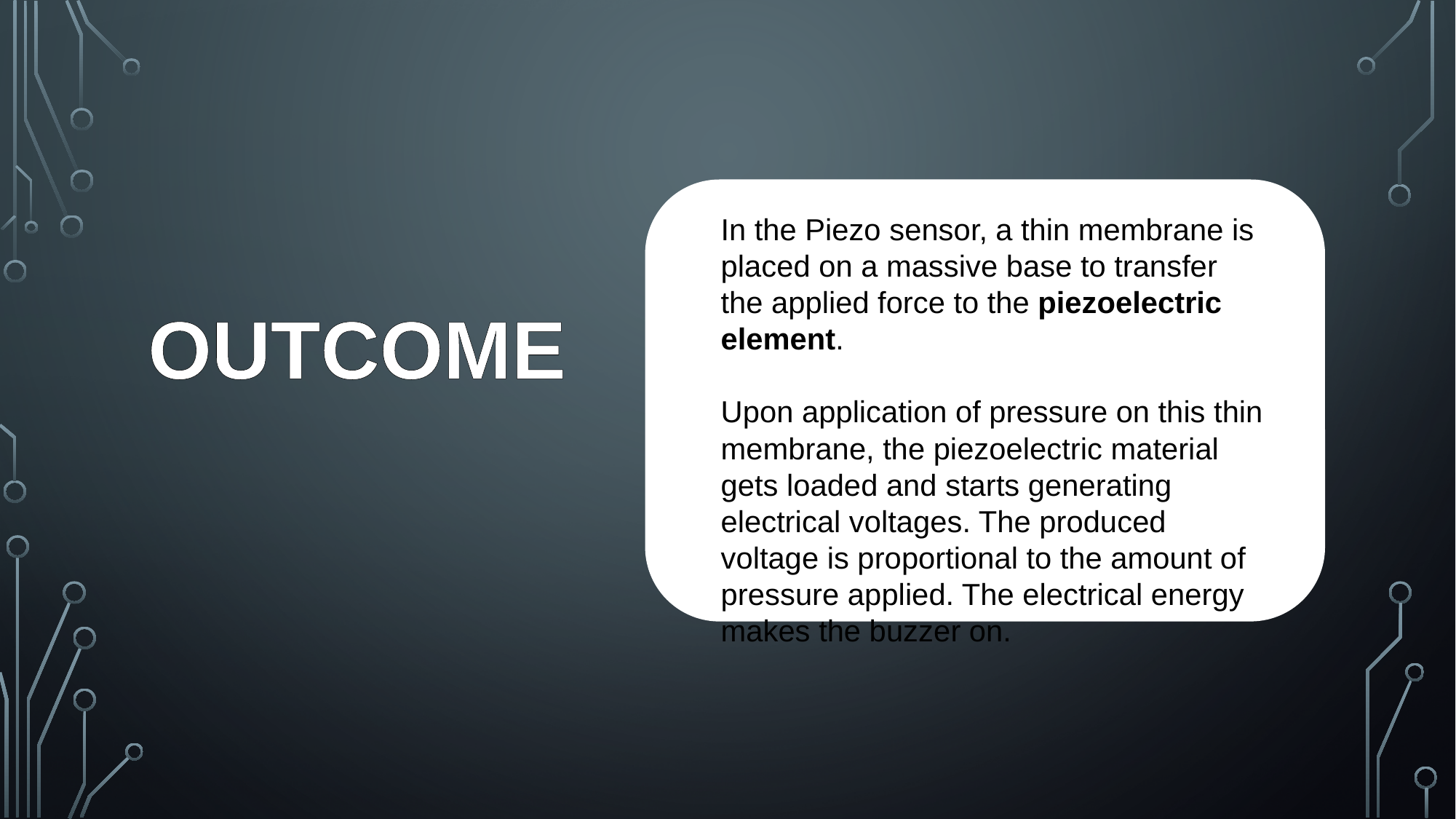

In the Piezo sensor, a thin membrane is placed on a massive base to transfer the applied force to the piezoelectric element.

Upon application of pressure on this thin membrane, the piezoelectric material gets loaded and starts generating electrical voltages. The produced voltage is proportional to the amount of pressure applied. The electrical energy makes the buzzer on.
OUTCOME